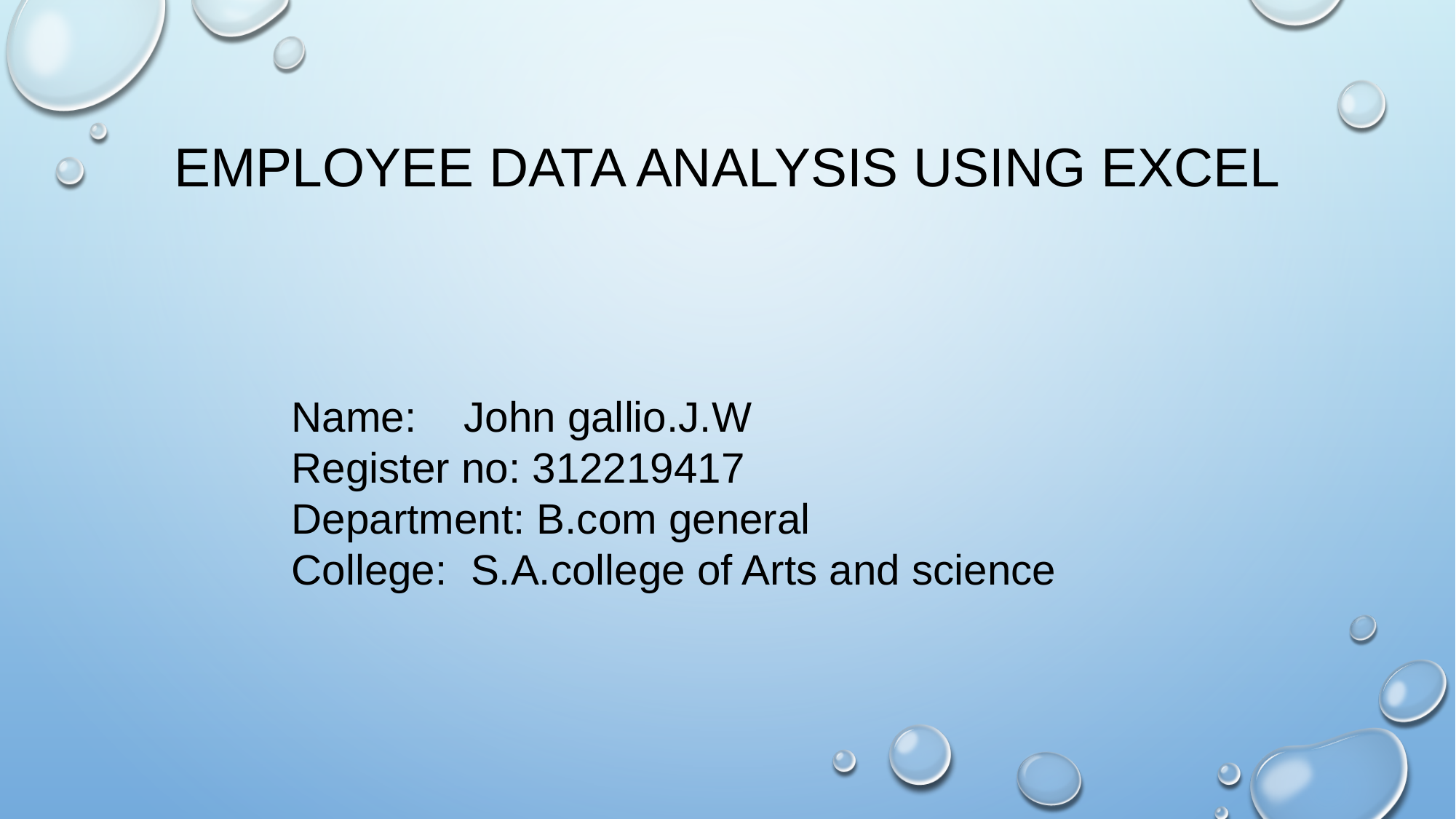

# Employee data analysis using excel
Name:    John gallio.J.W
Register no: 312219417
Department: B.com general
College:  S.A.college of Arts and science